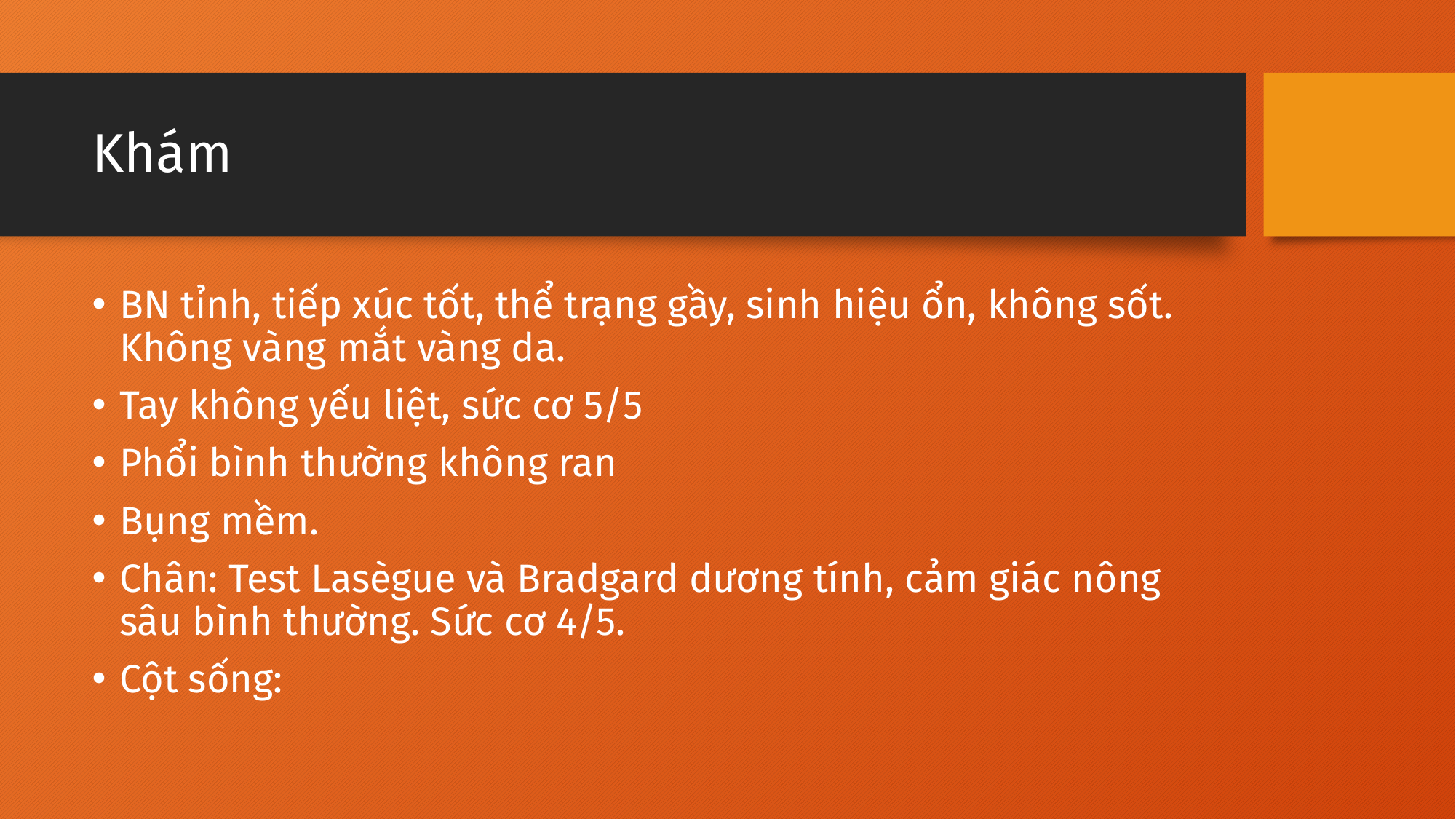

# Khám
BN tỉnh, tiếp xúc tốt, thể trạng gầy, sinh hiệu ổn, không sốt. Không vàng mắt vàng da.
Tay không yếu liệt, sức cơ 5/5
Phổi bình thường không ran
Bụng mềm.
Chân: Test Lasègue và Bradgard dương tính, cảm giác nông sâu bình thường. Sức cơ 4/5.
Cột sống: